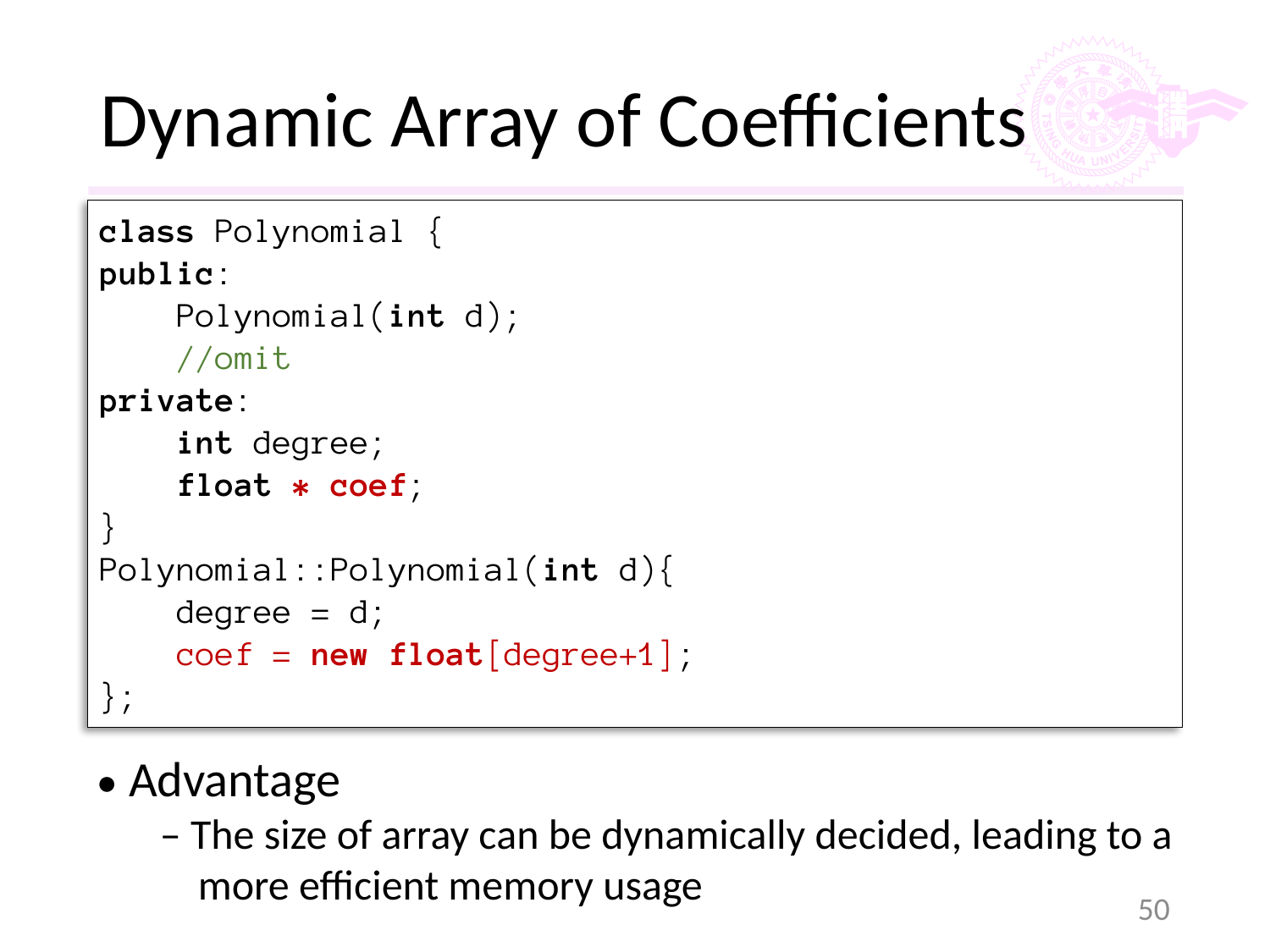

# Dynamic Array of Coefficients
class Polynomial {
public:
    Polynomial(int d);
    //omit
private:
    int degree;
    float * coef;
}
Polynomial::Polynomial(int d){
    degree = d;
    coef = new float[degree+1];
};

• Advantage
– The size of array can be dynamically decided, leading to a
    more efficient memory usage
50